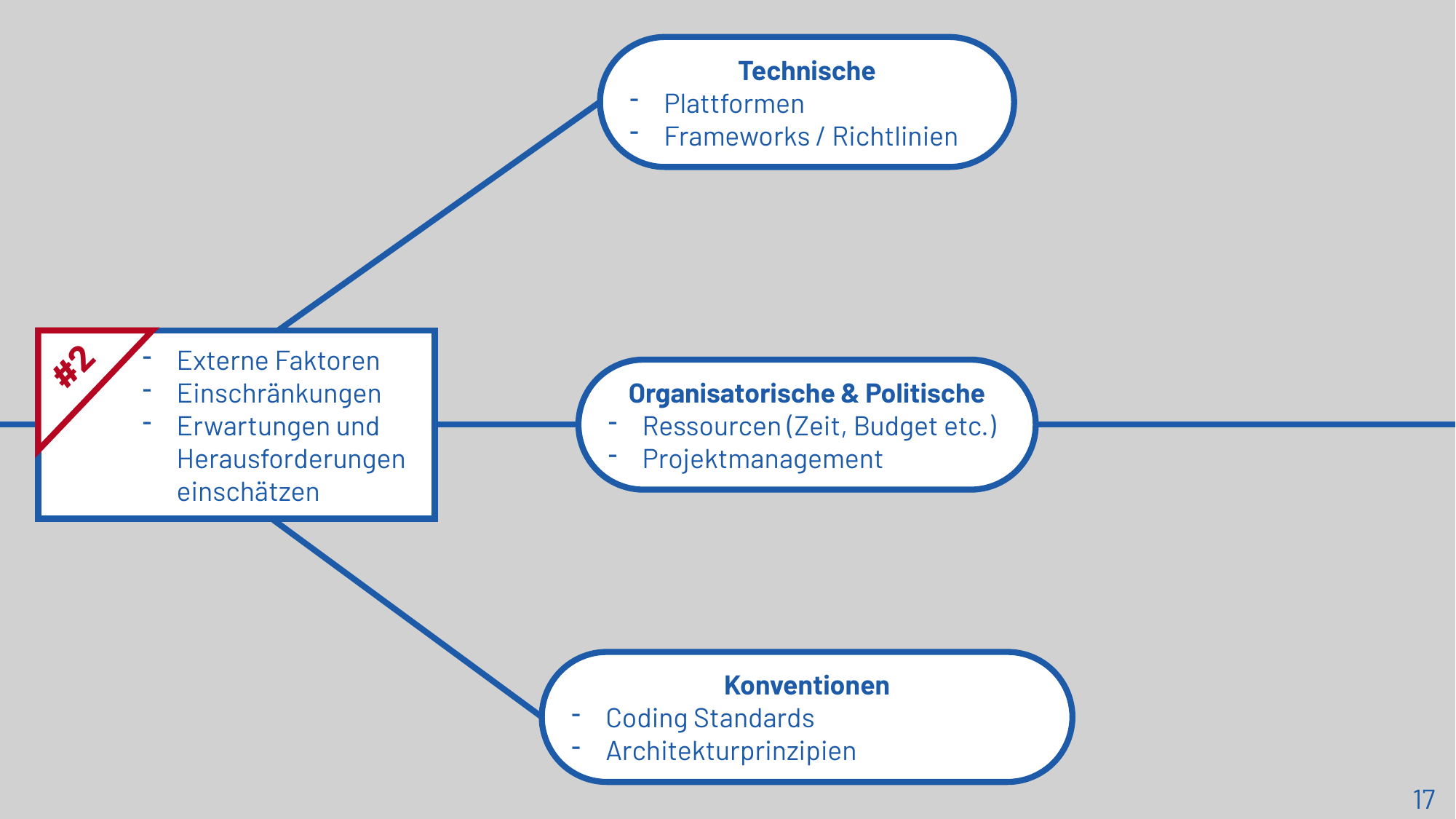

Aufgabenstellung
Kernaufgaben
Use-Cases
Technische
Plattformen
Frameworks / Richtlinien
Welche Qualitätsziele gibt es? Welche sind wichtig?

#1

Grundsätzlicher Rahmen
Intention
Kontext
Motivation

#2

Externe Faktoren
Einschränkungen
Erwartungen und Herausforderungen einschätzen

#3

Darstellung im Umfeld
Beziehung zu externen Elementen
Qualitätsziele
Wichtigste Anforderungen
Priorisierte nennen
Organisatorische & Politische
Ressourcen (Zeit, Budget etc.)
Projektmanagement
Stakeholder
Teilhabende
Erwartungen & Anforderungen
Konventionen
Coding Standards
Architekturprinzipien
Welche Erwartungen sind ihnen besonders wichtig?
17